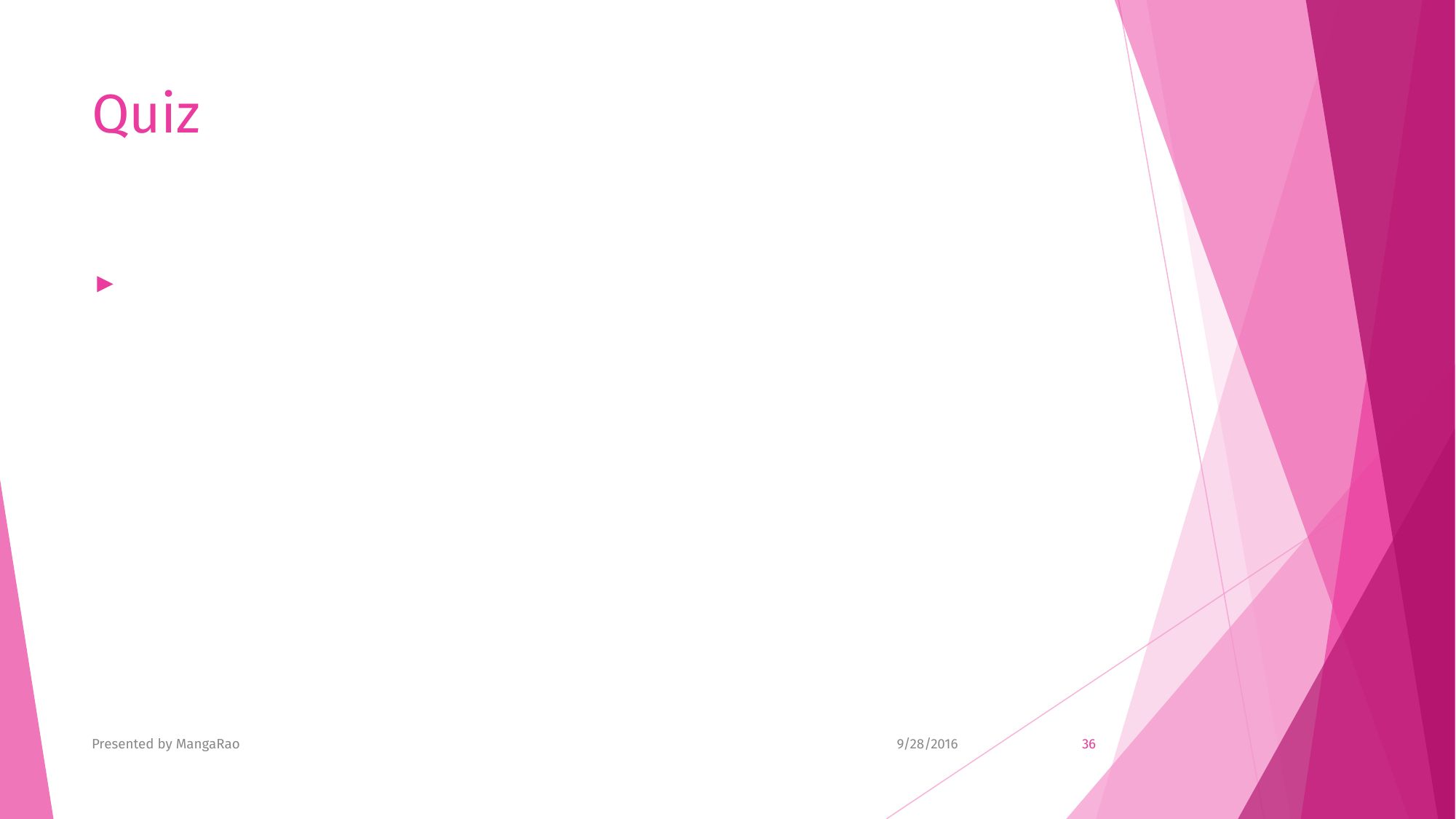

# Quiz

Presented by MangaRao
9/28/2016
36